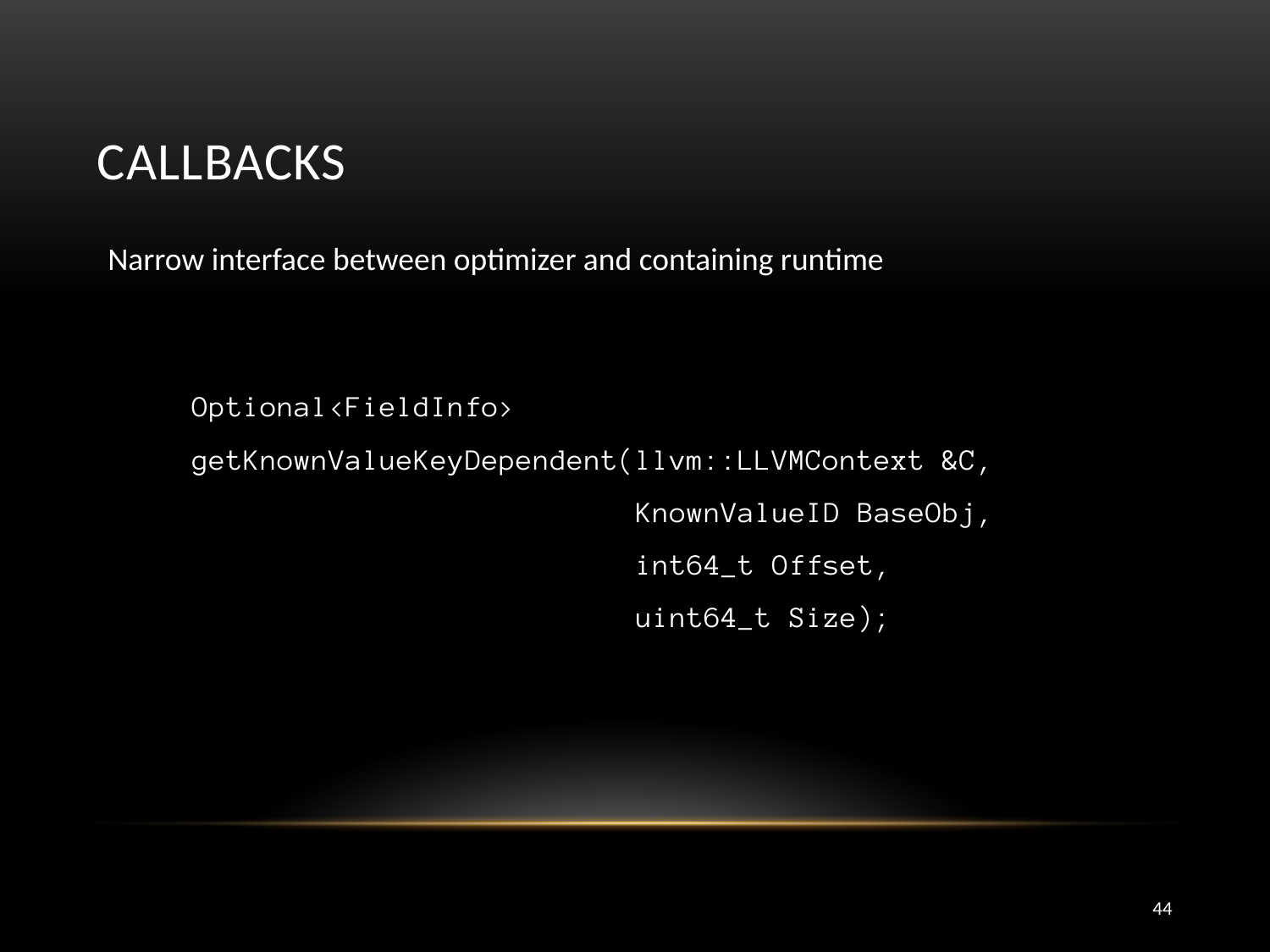

# Callbacks
Narrow interface between optimizer and containing runtime
Optional<FieldInfo>
getKnownValueKeyDependent(llvm::LLVMContext &C,
                          KnownValueID BaseObj,
                          int64_t Offset,
                          uint64_t Size);
44